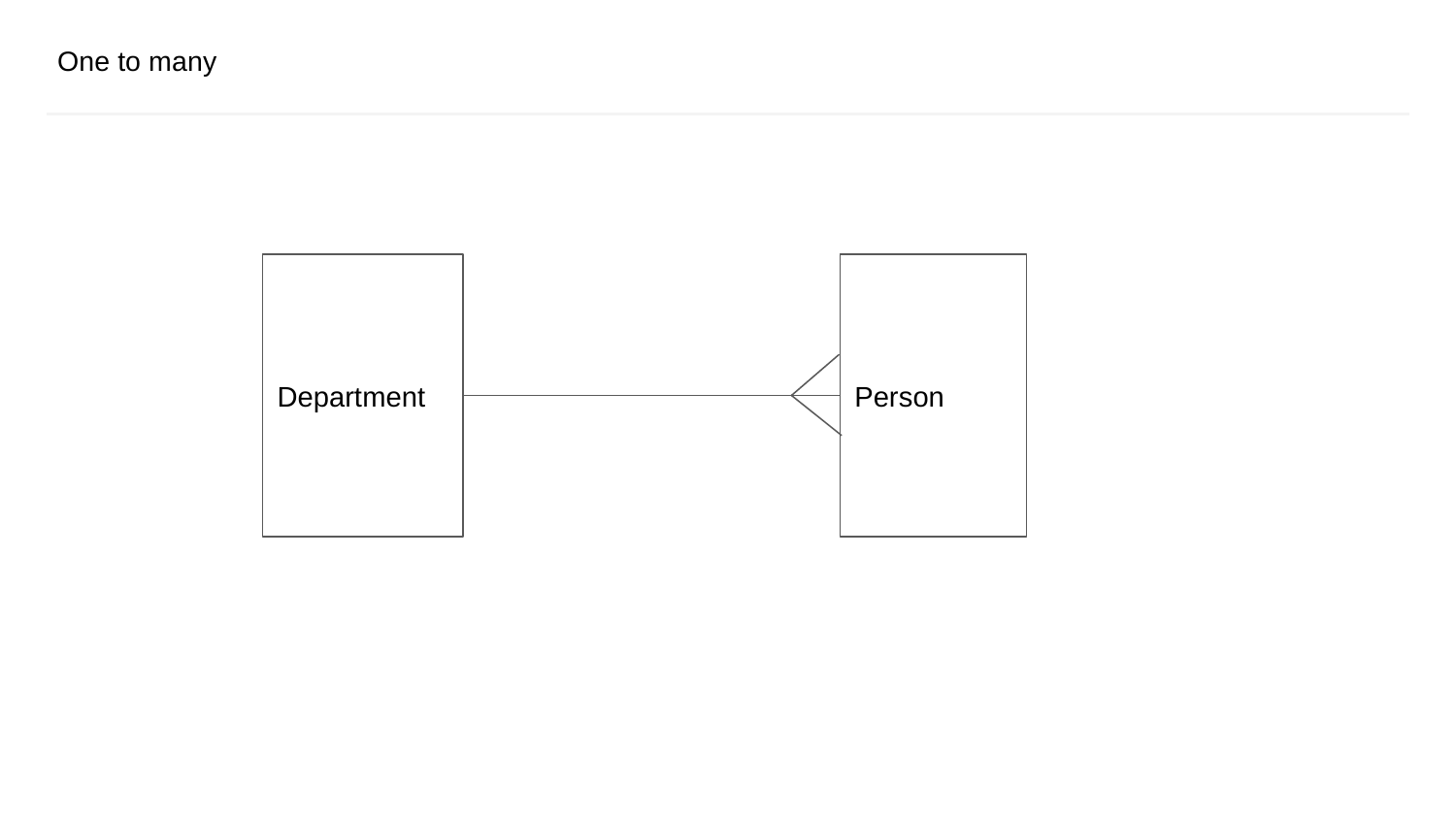

# One to many
Department
Person
CONFIDENTIAL  |  © 2019 EPAM Systems, Inc.